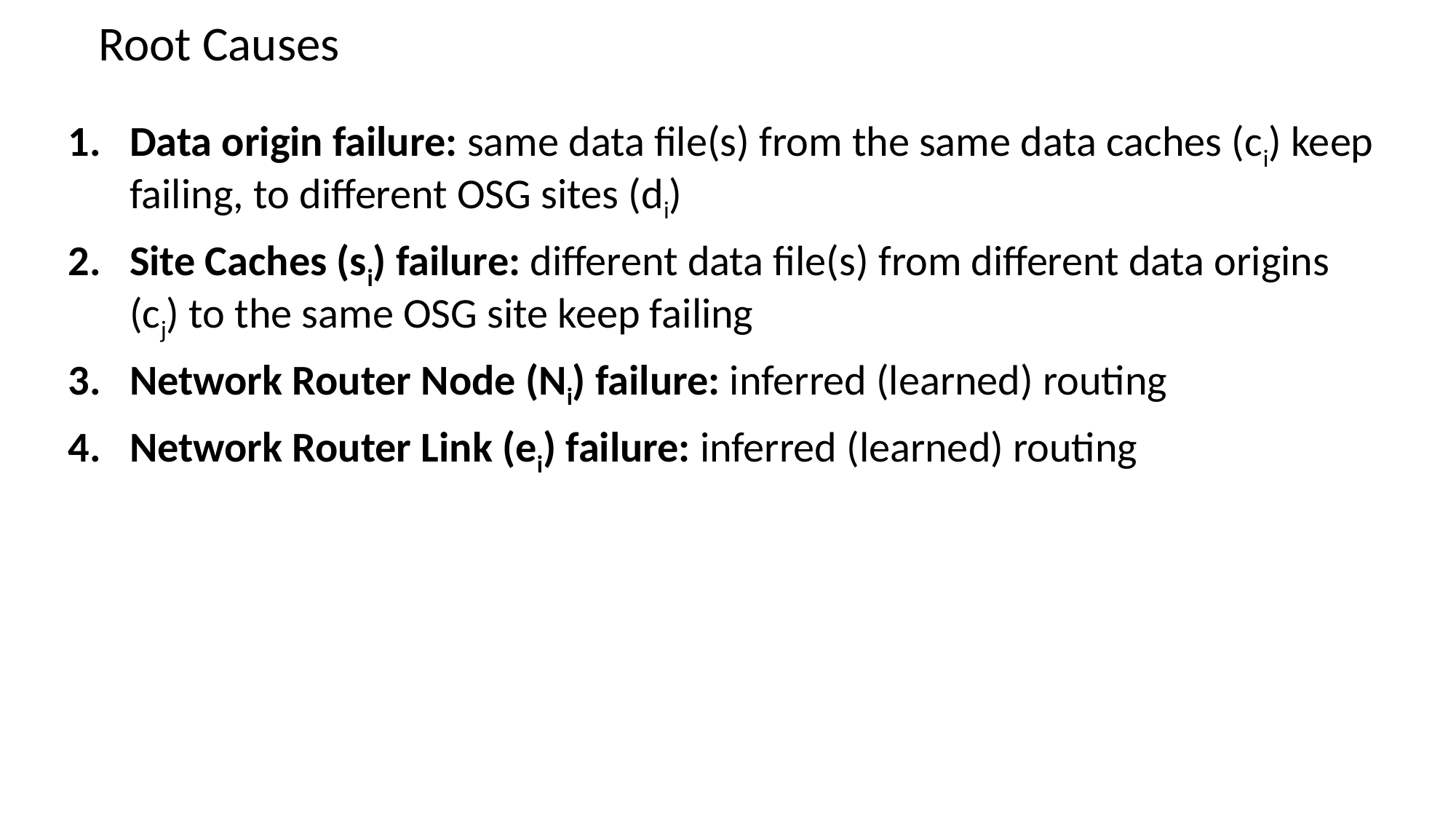

# Root Causes
Data origin failure: same data file(s) from the same data caches (ci) keep failing, to different OSG sites (di)
Site Caches (si) failure: different data file(s) from different data origins (cj) to the same OSG site keep failing
Network Router Node (Ni) failure: inferred (learned) routing
Network Router Link (ei) failure: inferred (learned) routing